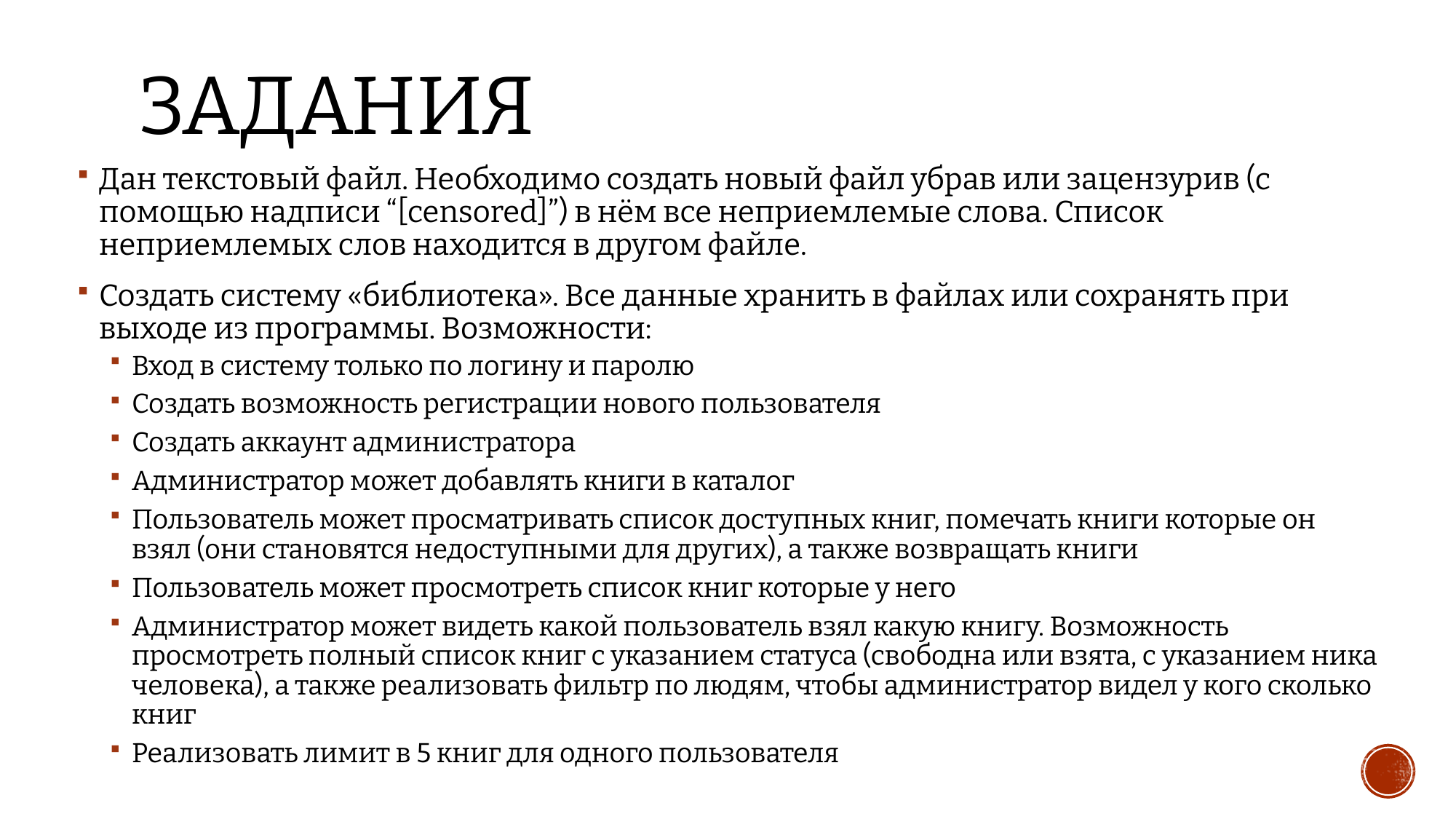

# Задания
Дан текстовый файл. Необходимо создать новый файл убрав или зацензурив (с помощью надписи “[censored]”) в нём все неприемлемые слова. Список неприемлемых слов находится в другом файле.
Создать систему «библиотека». Все данные хранить в файлах или сохранять при выходе из программы. Возможности:
Вход в систему только по логину и паролю
Создать возможность регистрации нового пользователя
Создать аккаунт администратора
Администратор может добавлять книги в каталог
Пользователь может просматривать список доступных книг, помечать книги которые он взял (они становятся недоступными для других), а также возвращать книги
Пользователь может просмотреть список книг которые у него
Администратор может видеть какой пользователь взял какую книгу. Возможность просмотреть полный список книг с указанием статуса (свободна или взята, с указанием ника человека), а также реализовать фильтр по людям, чтобы администратор видел у кого сколько книг
Реализовать лимит в 5 книг для одного пользователя